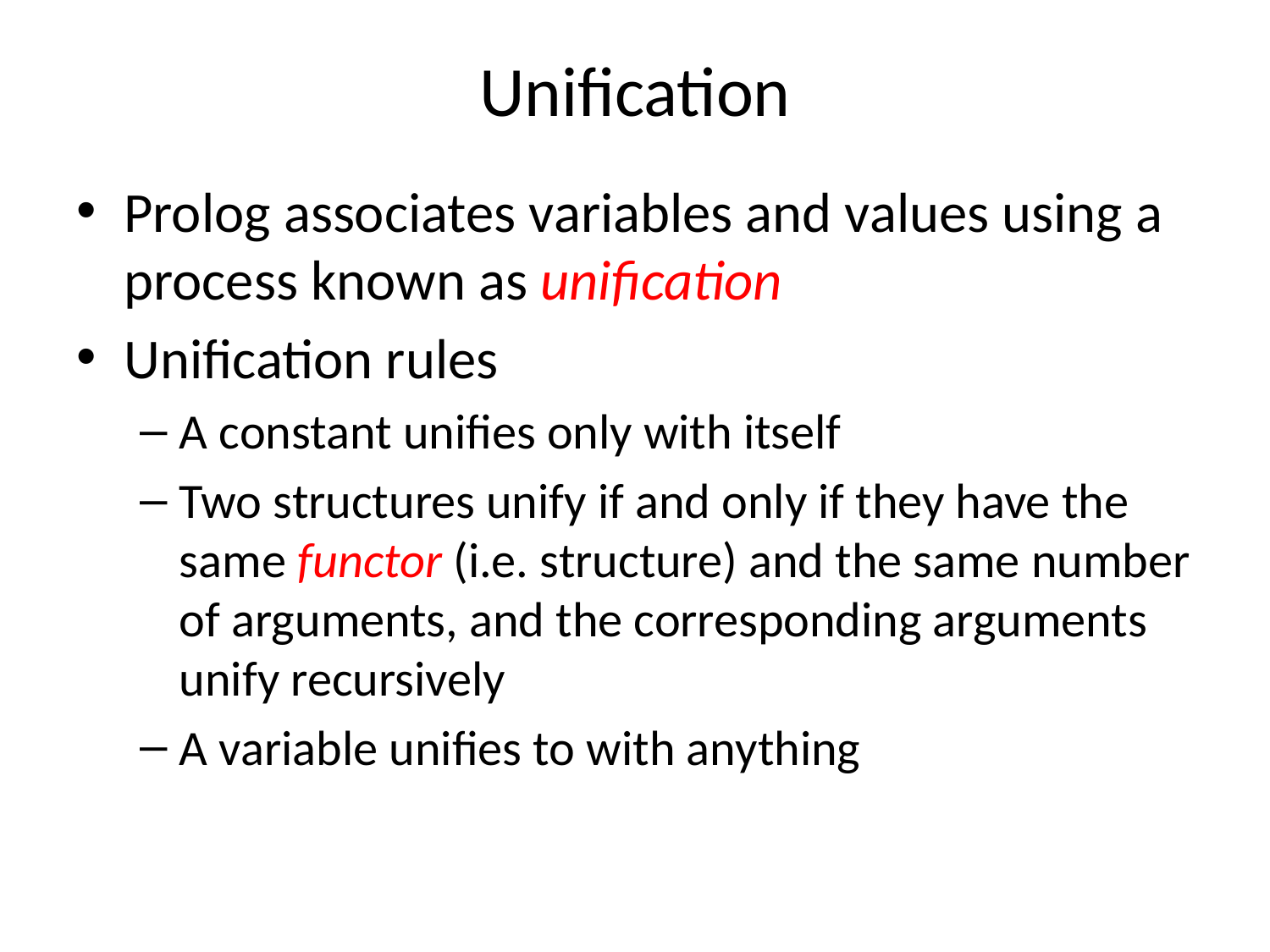

# Unification
Prolog associates variables and values using a process known as unification
Unification rules
A constant unifies only with itself
Two structures unify if and only if they have the same functor (i.e. structure) and the same number of arguments, and the corresponding arguments unify recursively
A variable unifies to with anything